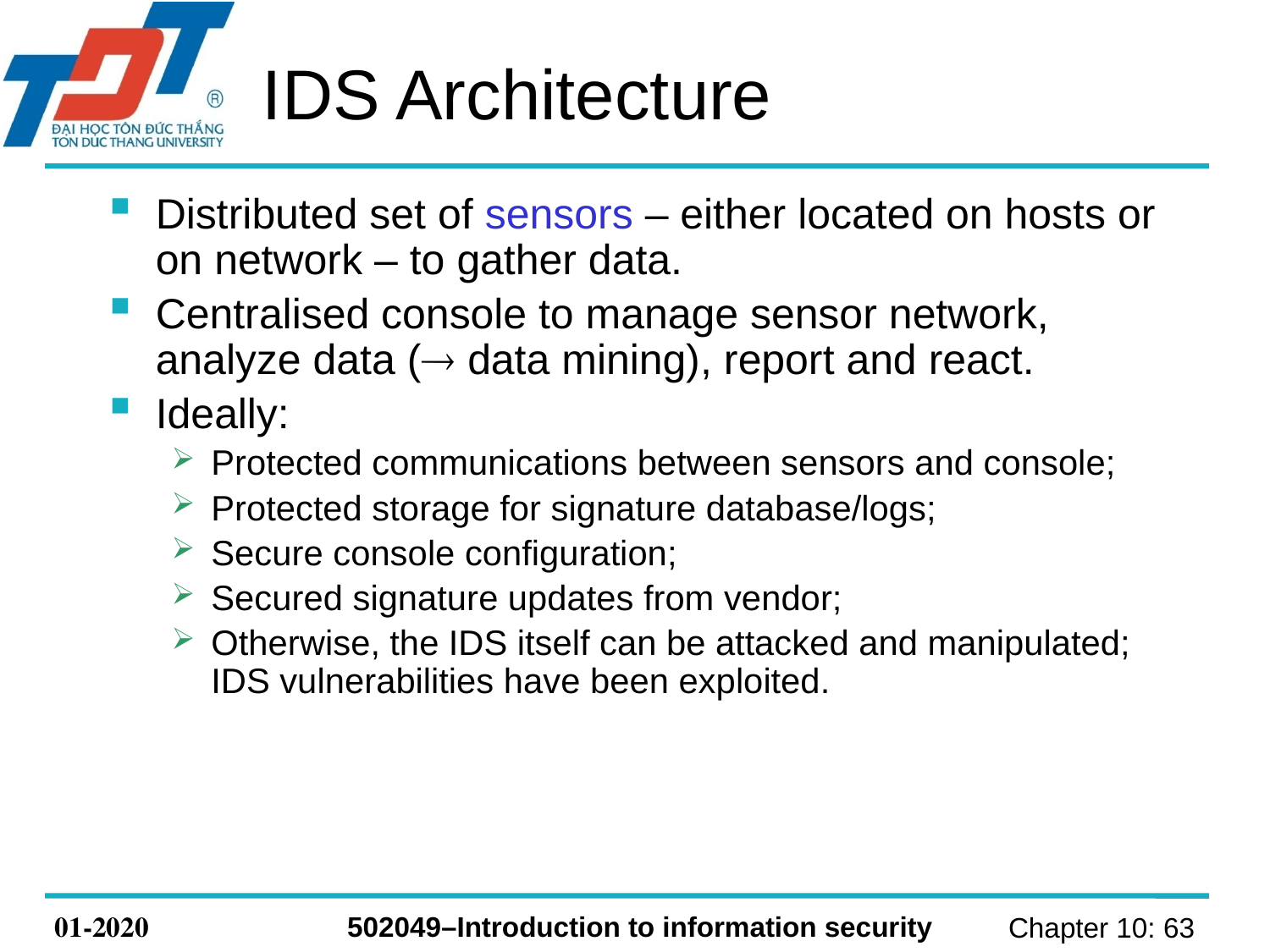

# IDS Architecture
Distributed set of sensors – either located on hosts or on network – to gather data.
Centralised console to manage sensor network, analyze data (→ data mining), report and react.
Ideally:
Protected communications between sensors and console;
Protected storage for signature database/logs;
Secure console configuration;
Secured signature updates from vendor;
Otherwise, the IDS itself can be attacked and manipulated; IDS vulnerabilities have been exploited.